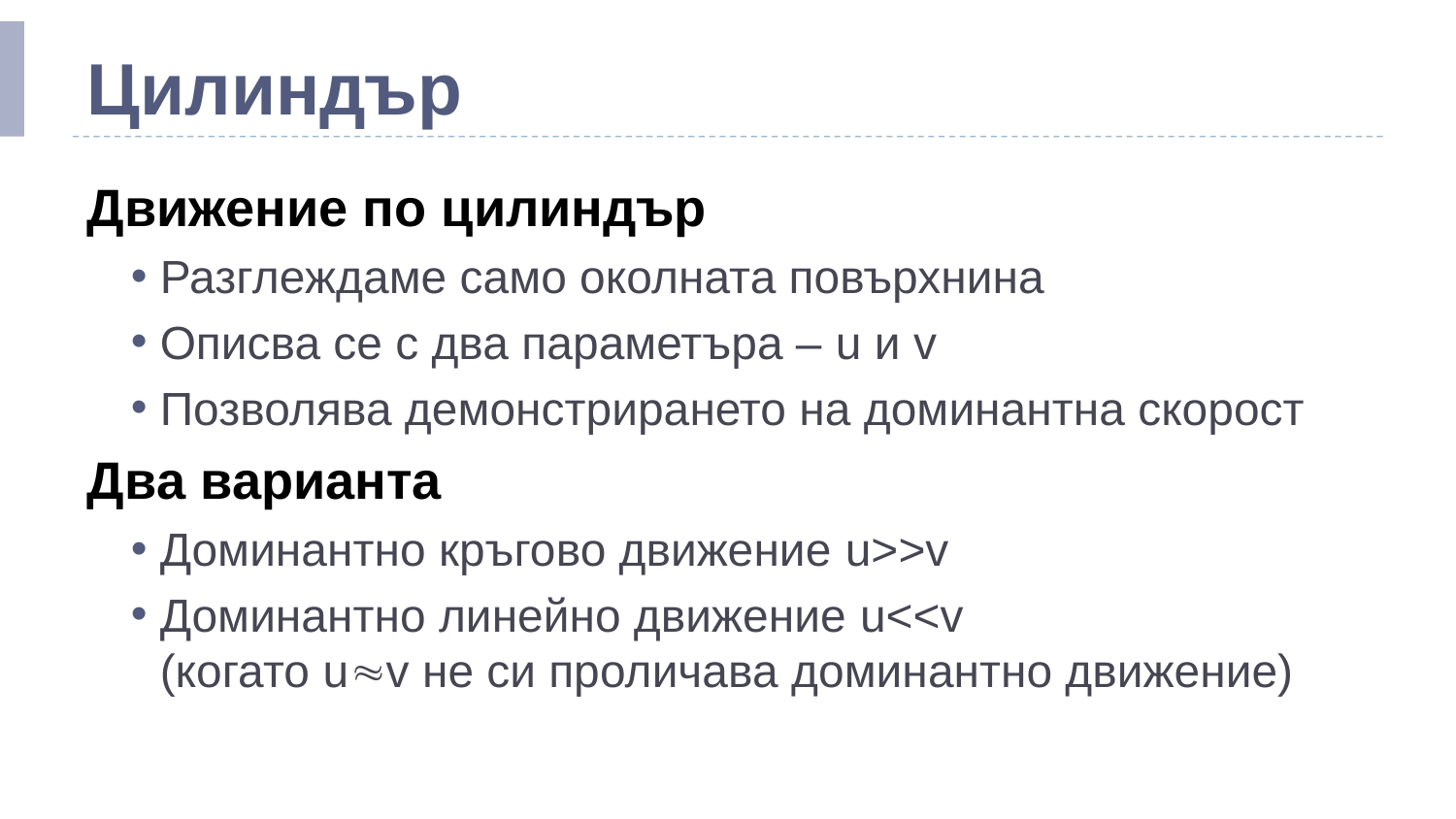

# Цилиндър
Движение по цилиндър
Разглеждаме само околната повърхнина
Описва се с два параметъра – u и v
Позволява демонстрирането на доминантна скорост
Два варианта
Доминантно кръгово движение u>>v
Доминантно линейно движение u<<v
(когато u≈v не си проличава доминантно движение)